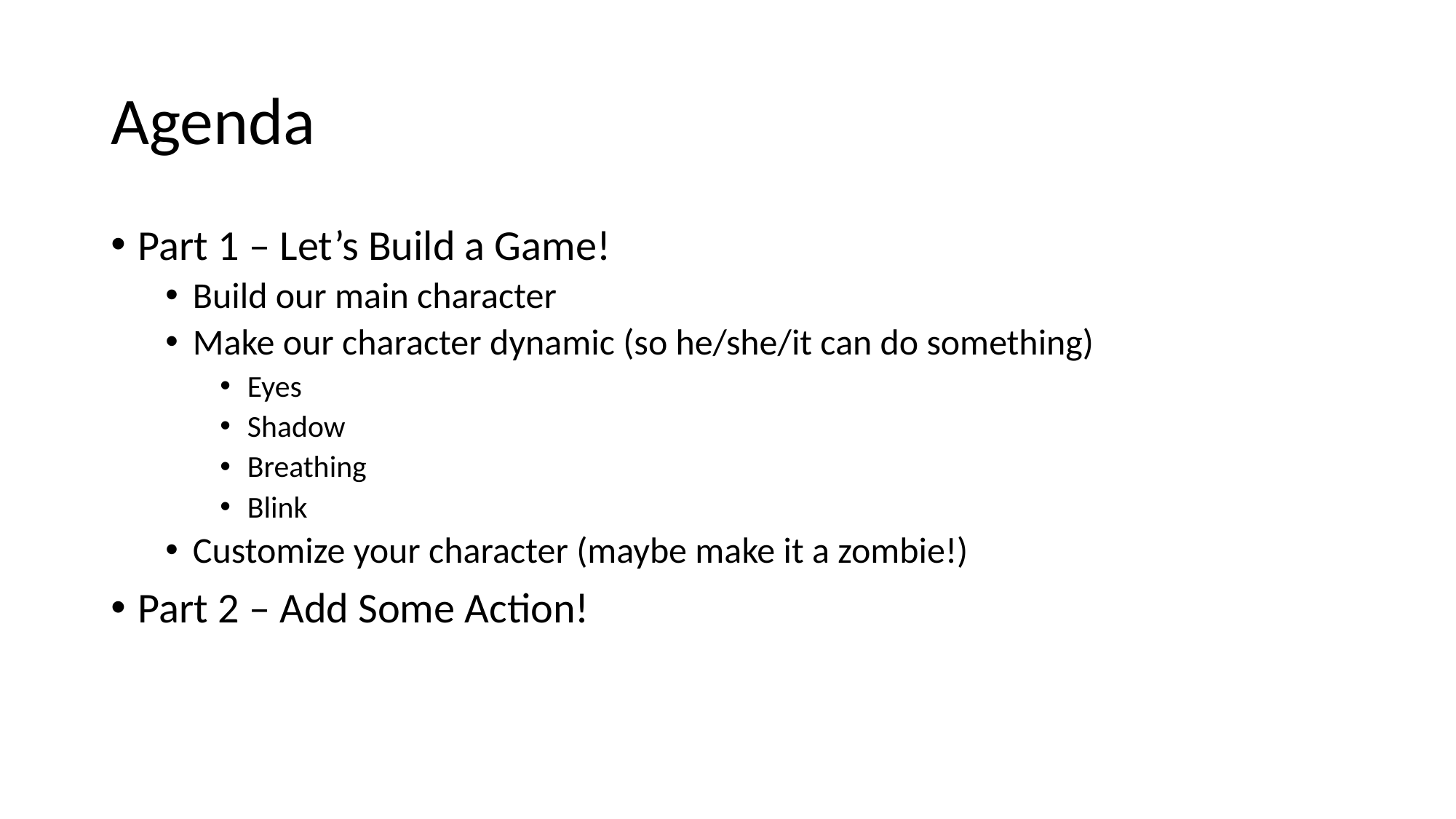

# Agenda
Part 1 – Let’s Build a Game!
Build our main character
Make our character dynamic (so he/she/it can do something)
Eyes
Shadow
Breathing
Blink
Customize your character (maybe make it a zombie!)
Part 2 – Add Some Action!